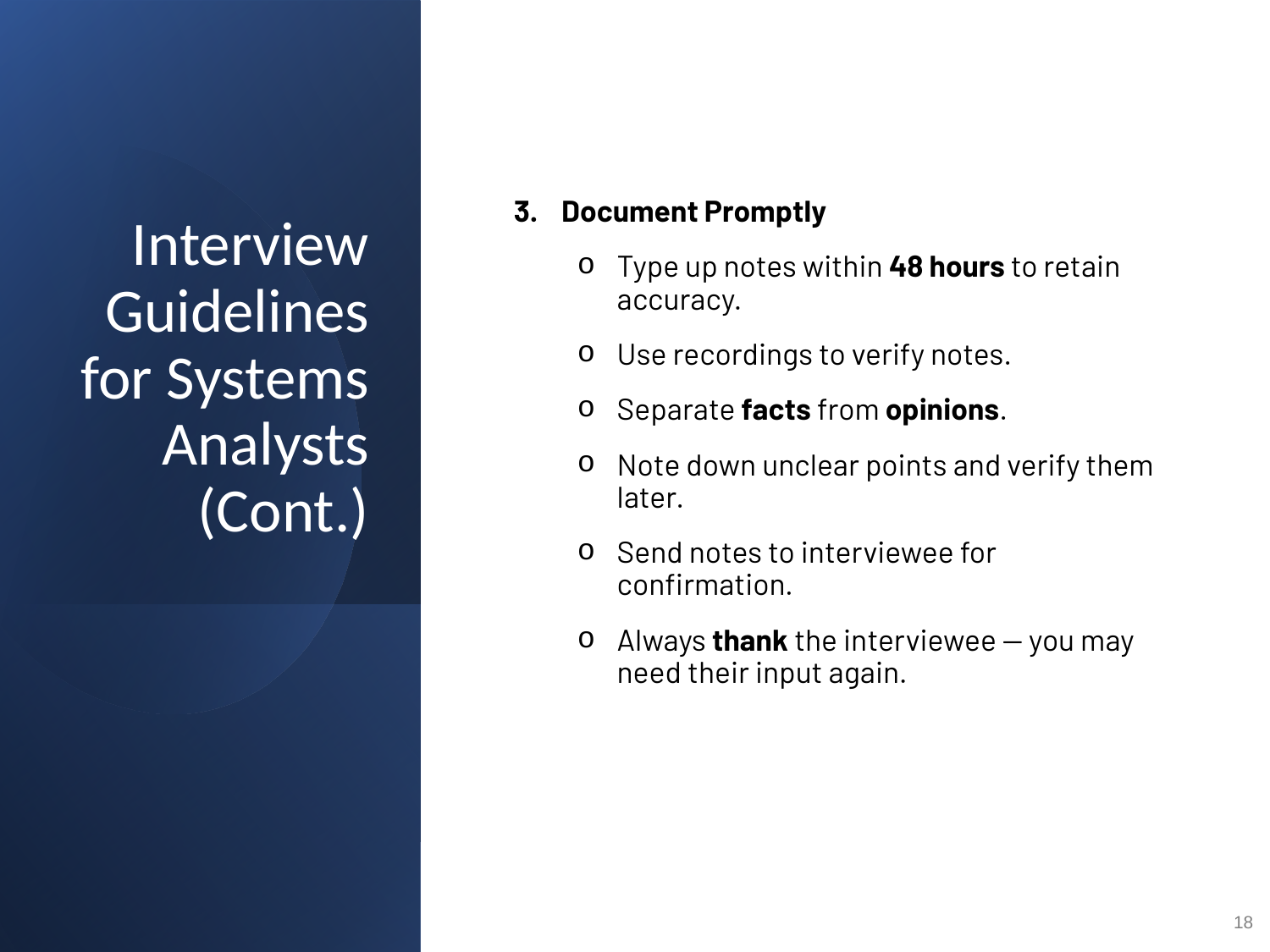

# Interview Guidelines for Systems Analysts (Cont.)
Document Promptly
Type up notes within 48 hours to retain accuracy.
Use recordings to verify notes.
Separate facts from opinions.
Note down unclear points and verify them later.
Send notes to interviewee for confirmation.
Always thank the interviewee — you may need their input again.

18